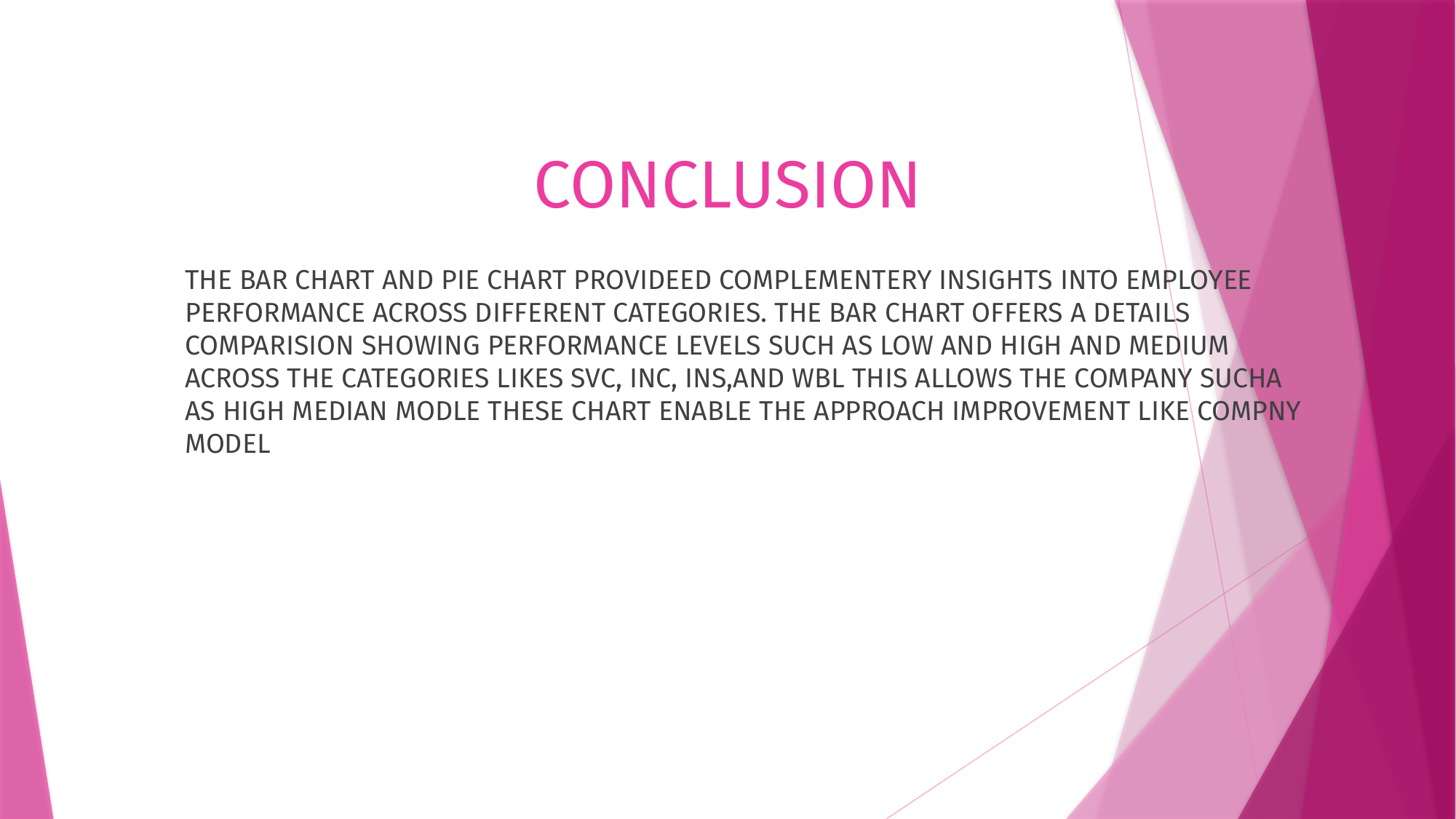

# CONCLUSION
THE BAR CHART AND PIE CHART PROVIDEED COMPLEMENTERY INSIGHTS INTO EMPLOYEE PERFORMANCE ACROSS DIFFERENT CATEGORIES. THE BAR CHART OFFERS A DETAILS COMPARISION SHOWING PERFORMANCE LEVELS SUCH AS LOW AND HIGH AND MEDIUM ACROSS THE CATEGORIES LIKES SVC, INC, INS,AND WBL THIS ALLOWS THE COMPANY SUCHA AS HIGH MEDIAN MODLE THESE CHART ENABLE THE APPROACH IMPROVEMENT LIKE COMPNY MODEL